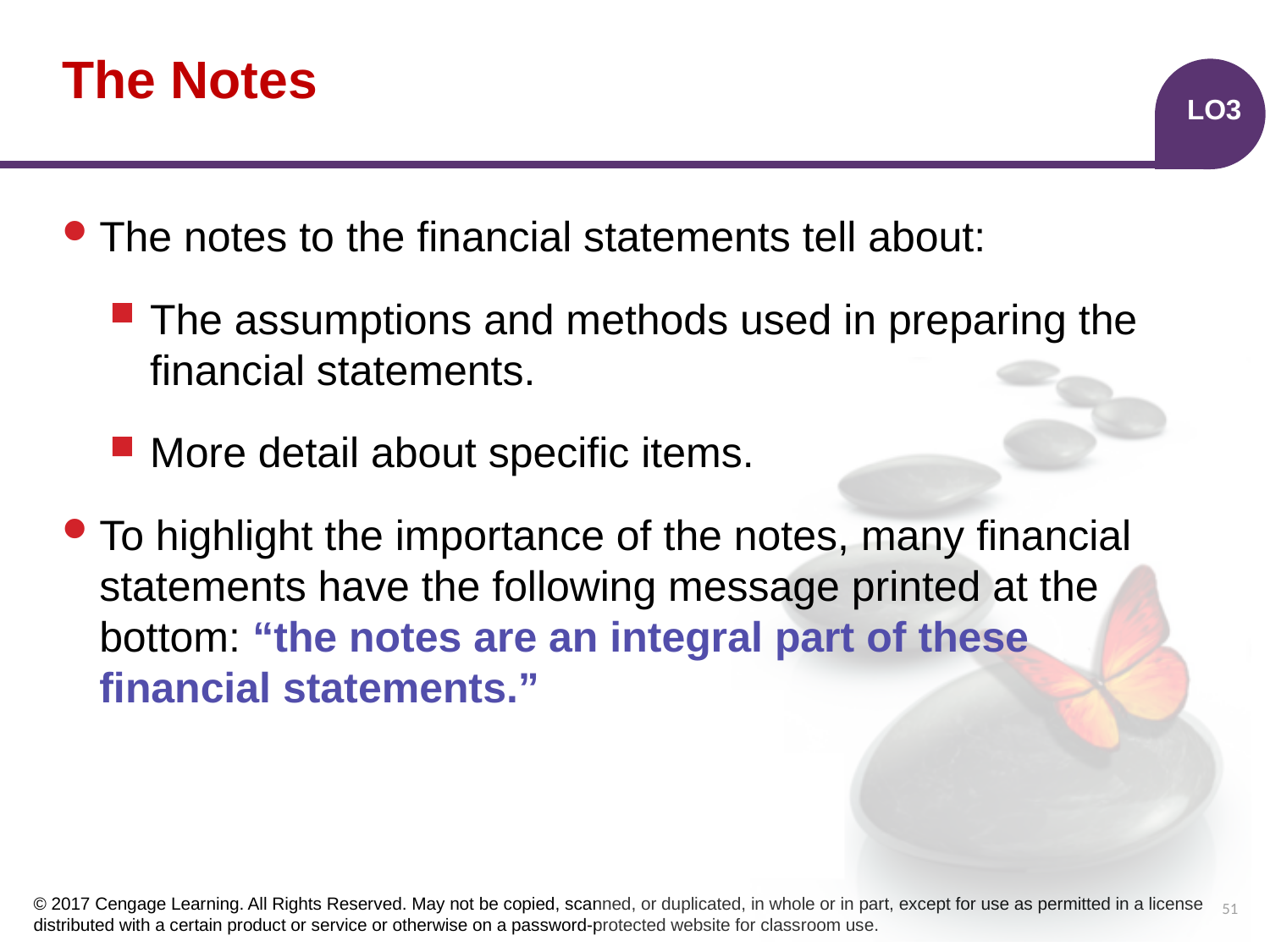

# The Notes
LO3
The notes to the financial statements tell about:
The assumptions and methods used in preparing the financial statements.
More detail about specific items.
To highlight the importance of the notes, many financial statements have the following message printed at the bottom: “the notes are an integral part of these financial statements.”
51